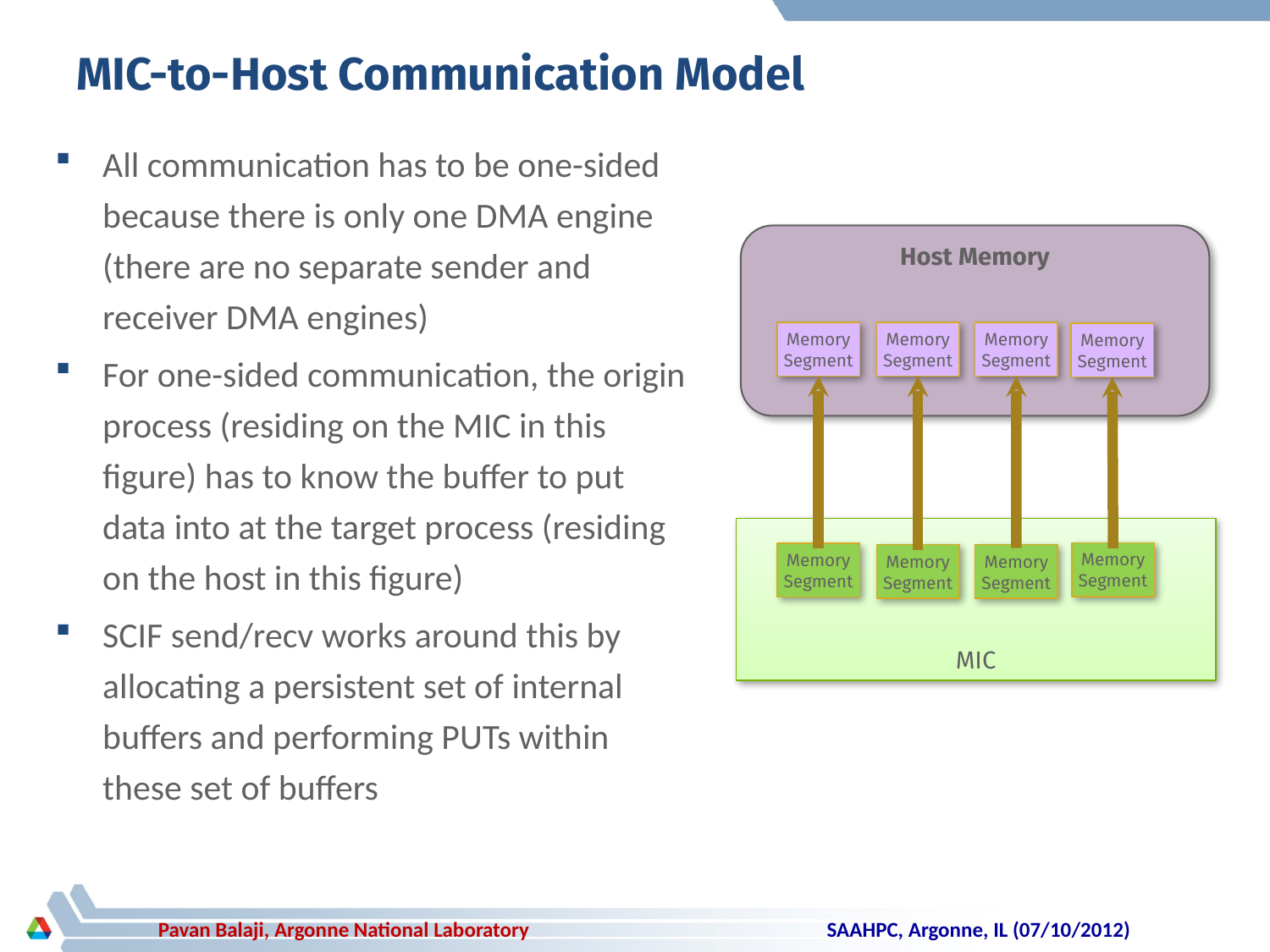

# MIC-to-Host Communication Model
All communication has to be one-sided because there is only one DMA engine (there are no separate sender and receiver DMA engines)
For one-sided communication, the origin process (residing on the MIC in this figure) has to know the buffer to put data into at the target process (residing on the host in this figure)
SCIF send/recv works around this by allocating a persistent set of internal buffers and performing PUTs within these set of buffers
Host Memory
Memory
Segment
Memory
Segment
Memory
Segment
Memory
Segment
MIC
Memory
Segment
Memory
Segment
Memory
Segment
Memory
Segment
SAAHPC, Argonne, IL (07/10/2012)